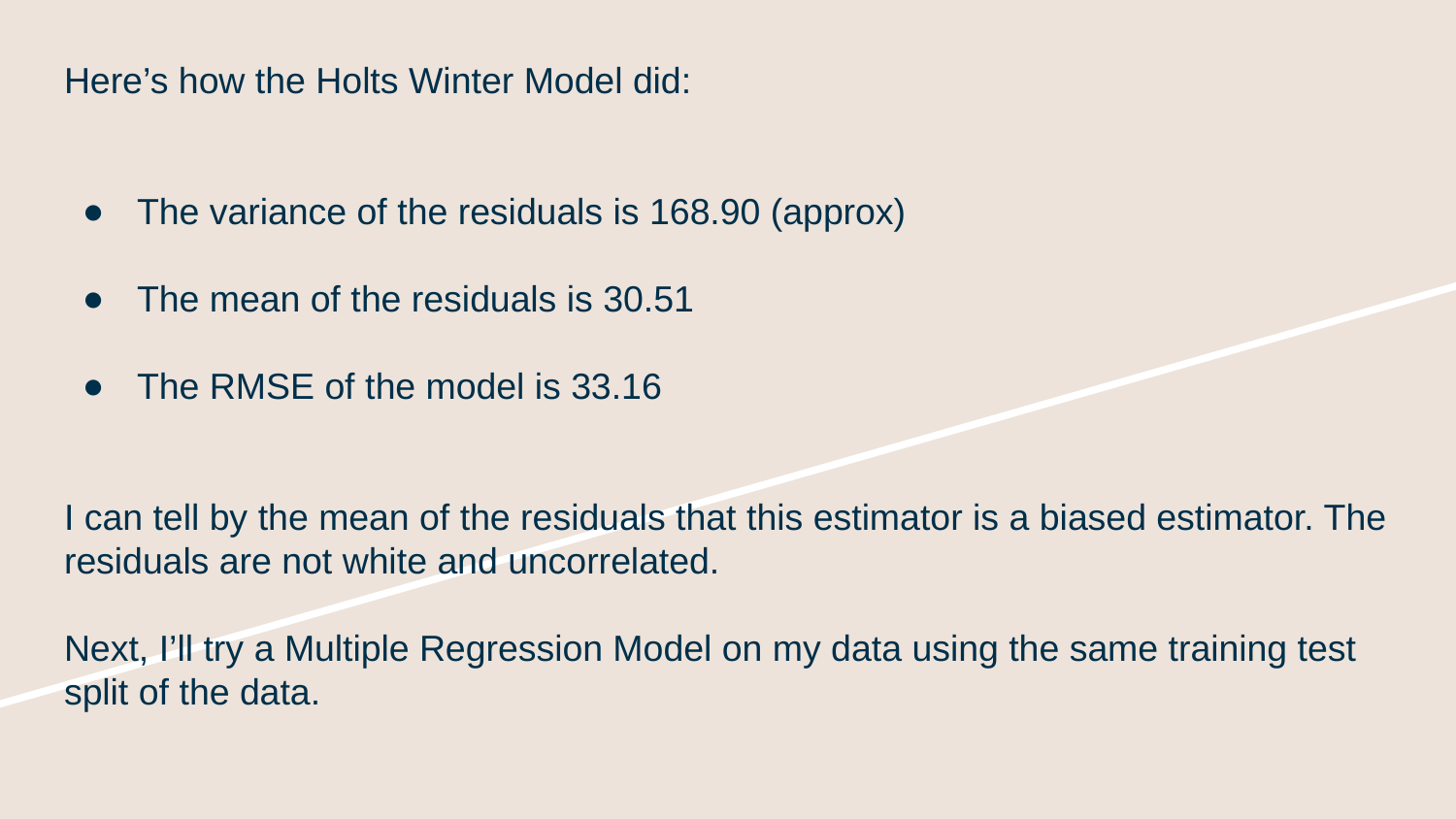

# Here’s how the Holts Winter Model did:

The variance of the residuals is 168.90 (approx)

The mean of the residuals is 30.51

The RMSE of the model is 33.16

I can tell by the mean of the residuals that this estimator is a biased estimator. The residuals are not white and uncorrelated.

Next, I’ll try a Multiple Regression Model on my data using the same training test split of the data.